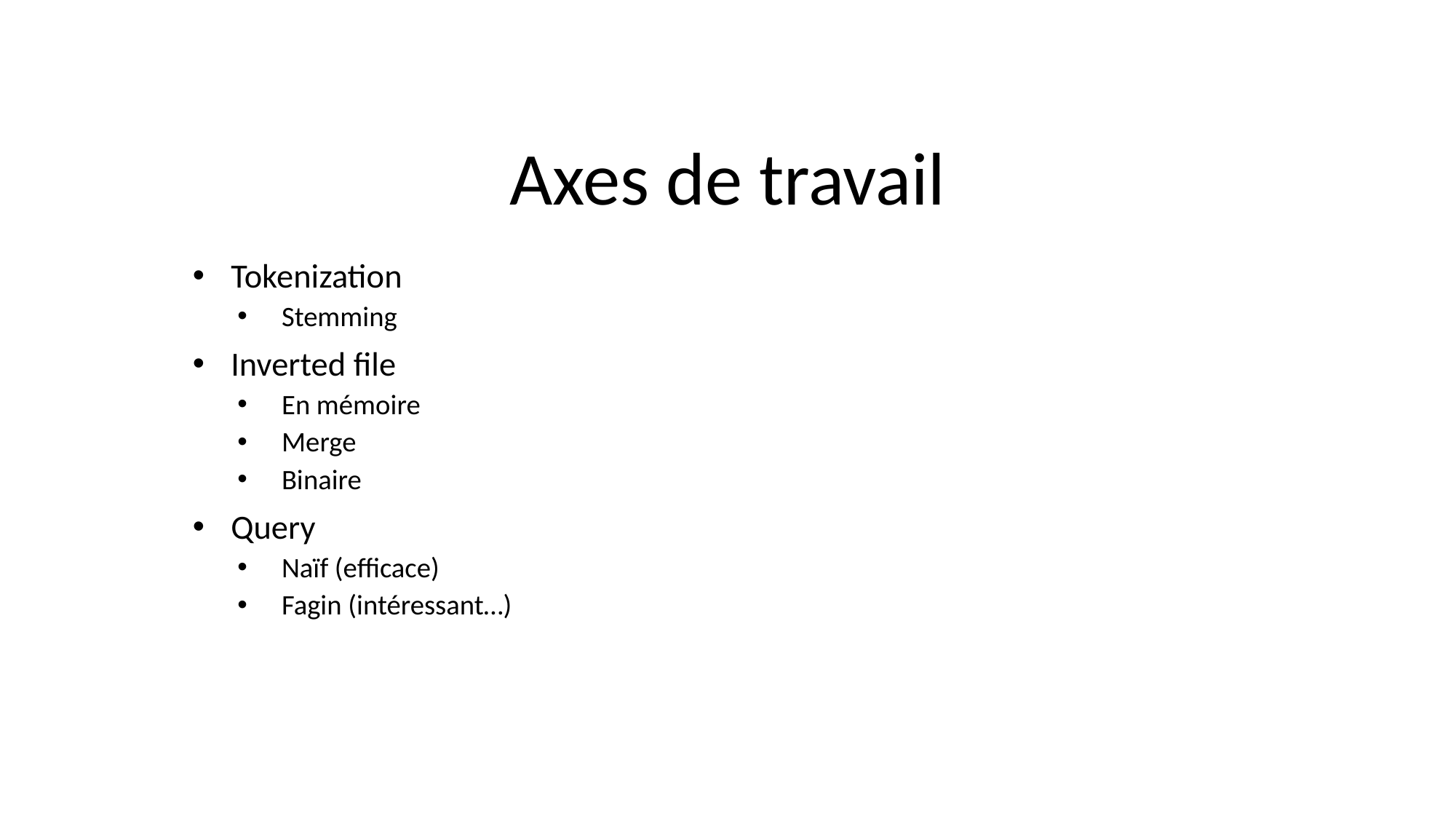

# Axes de travail
Tokenization
Stemming
Inverted file
En mémoire
Merge
Binaire
Query
Naïf (efficace)
Fagin (intéressant…)